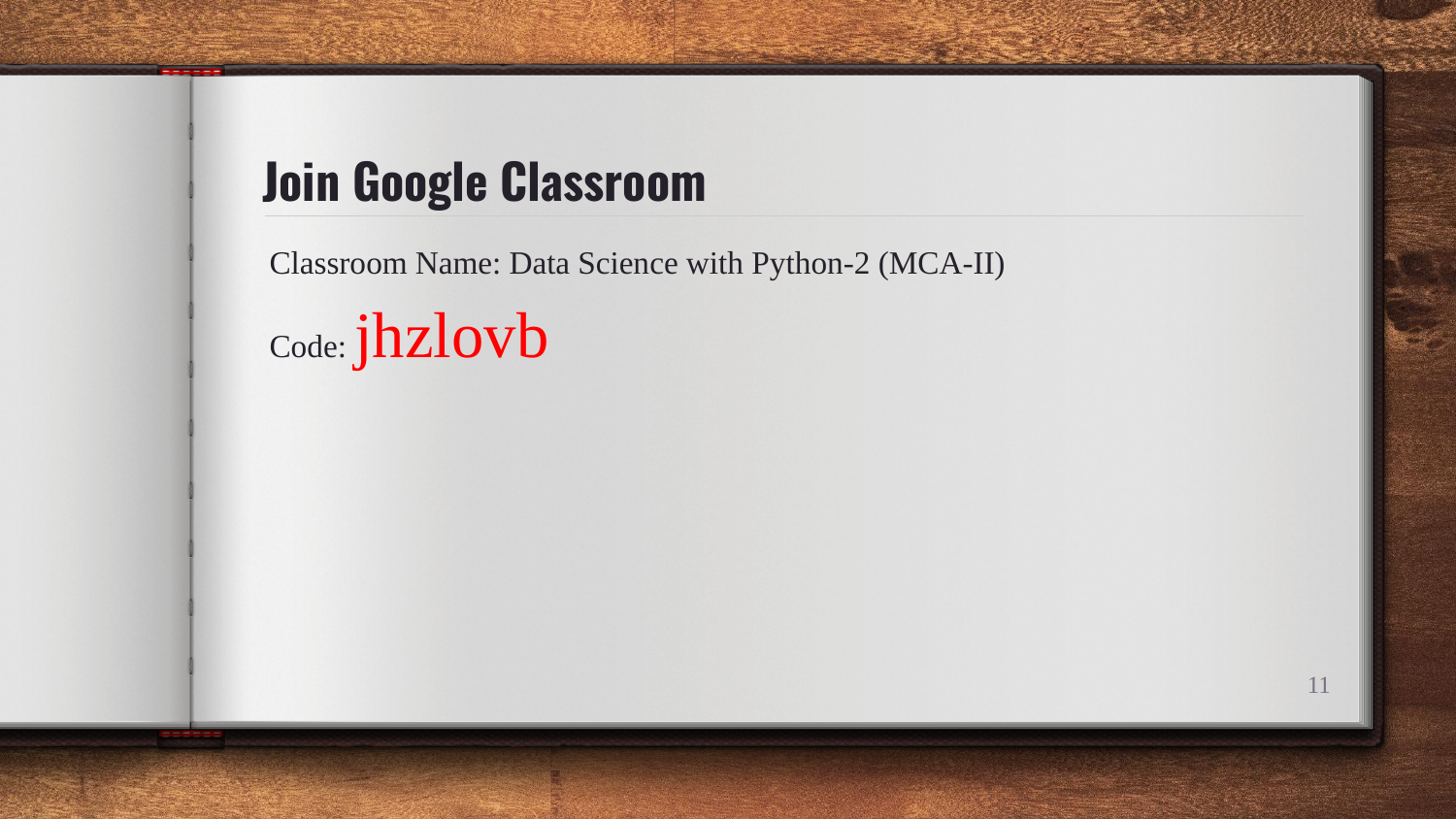

# Join Google Classroom
Classroom Name: Data Science with Python-2 (MCA-II)
Code: jhzlovb

11